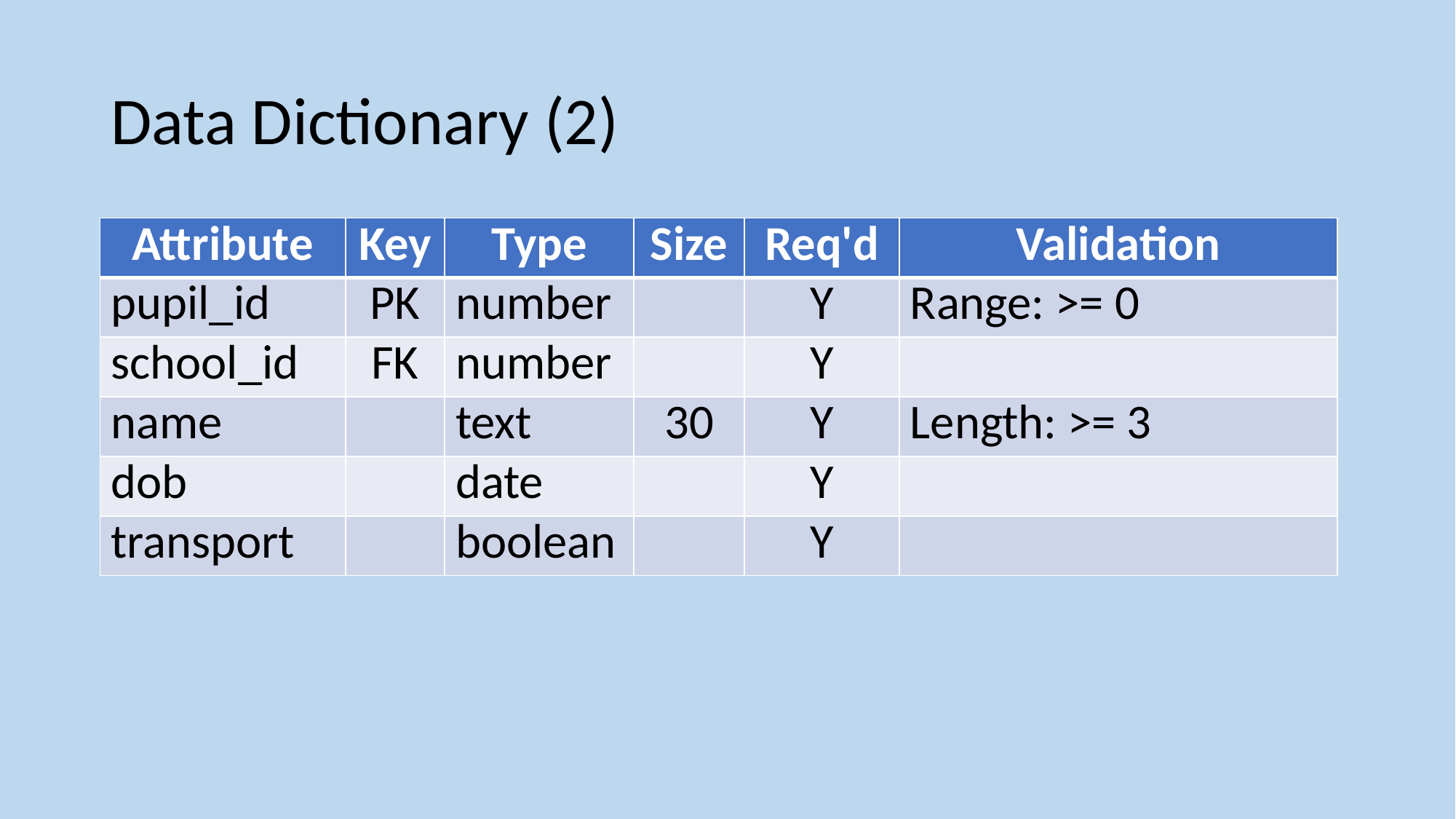

# Data Dictionary (2)
| Attribute | Key | Type | Size | Req'd | Validation |
| --- | --- | --- | --- | --- | --- |
| pupil\_id | PK | number |  | Y | Range: >= 0 |
| school\_id | FK | number |  | Y |  |
| name |  | text | 30 | Y | Length: >= 3 |
| dob |  | date |  | Y |  |
| transport |  | boolean |  | Y |  |